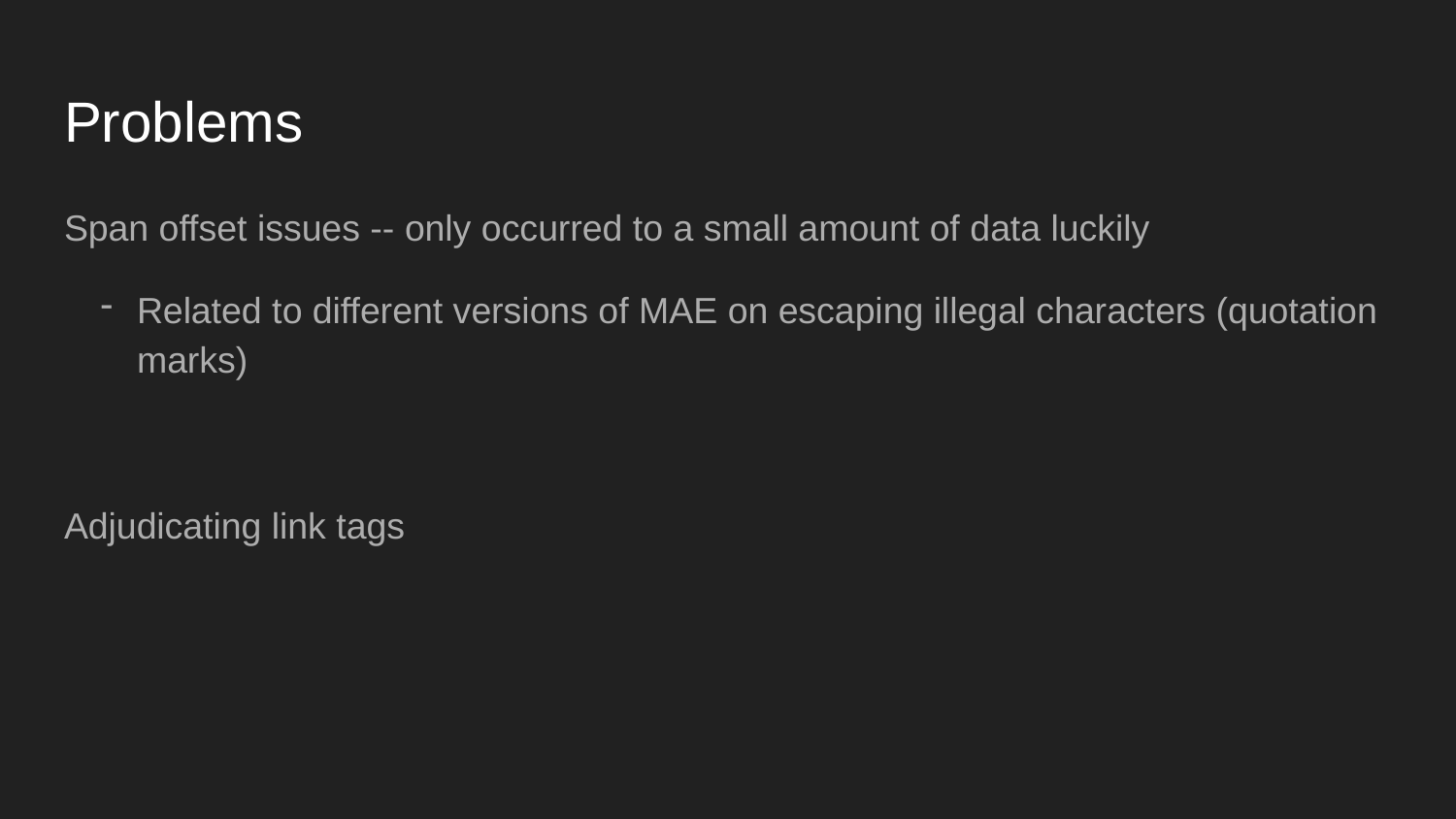

# Problems
Span offset issues -- only occurred to a small amount of data luckily
Related to different versions of MAE on escaping illegal characters (quotation marks)

Adjudicating link tags